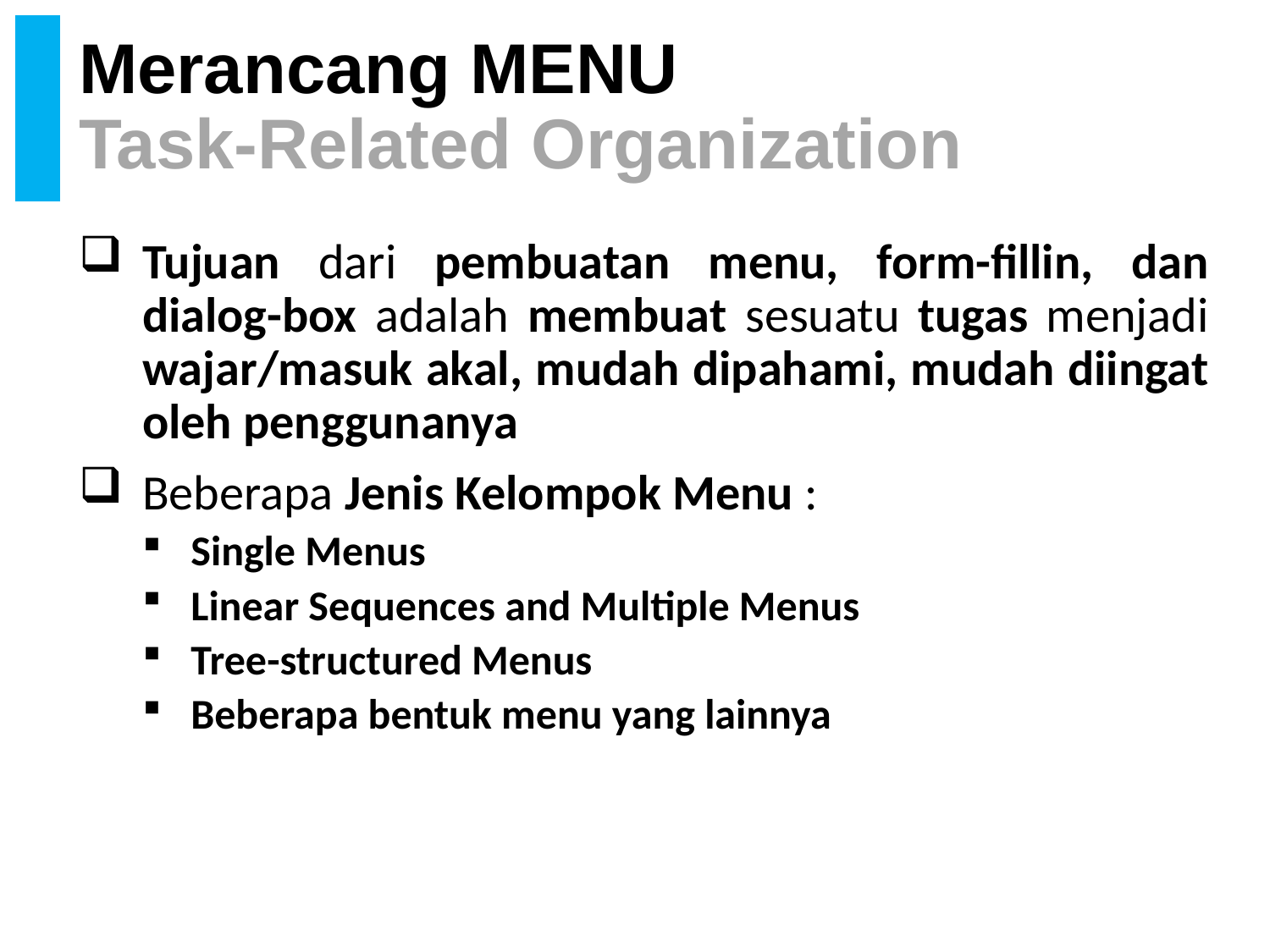

# Merancang MENU Task-Related Organization
Tujuan dari pembuatan menu, form-fillin, dan dialog-box adalah membuat sesuatu tugas menjadi wajar/masuk akal, mudah dipahami, mudah diingat oleh penggunanya
Beberapa Jenis Kelompok Menu :
Single Menus
Linear Sequences and Multiple Menus
Tree-structured Menus
Beberapa bentuk menu yang lainnya